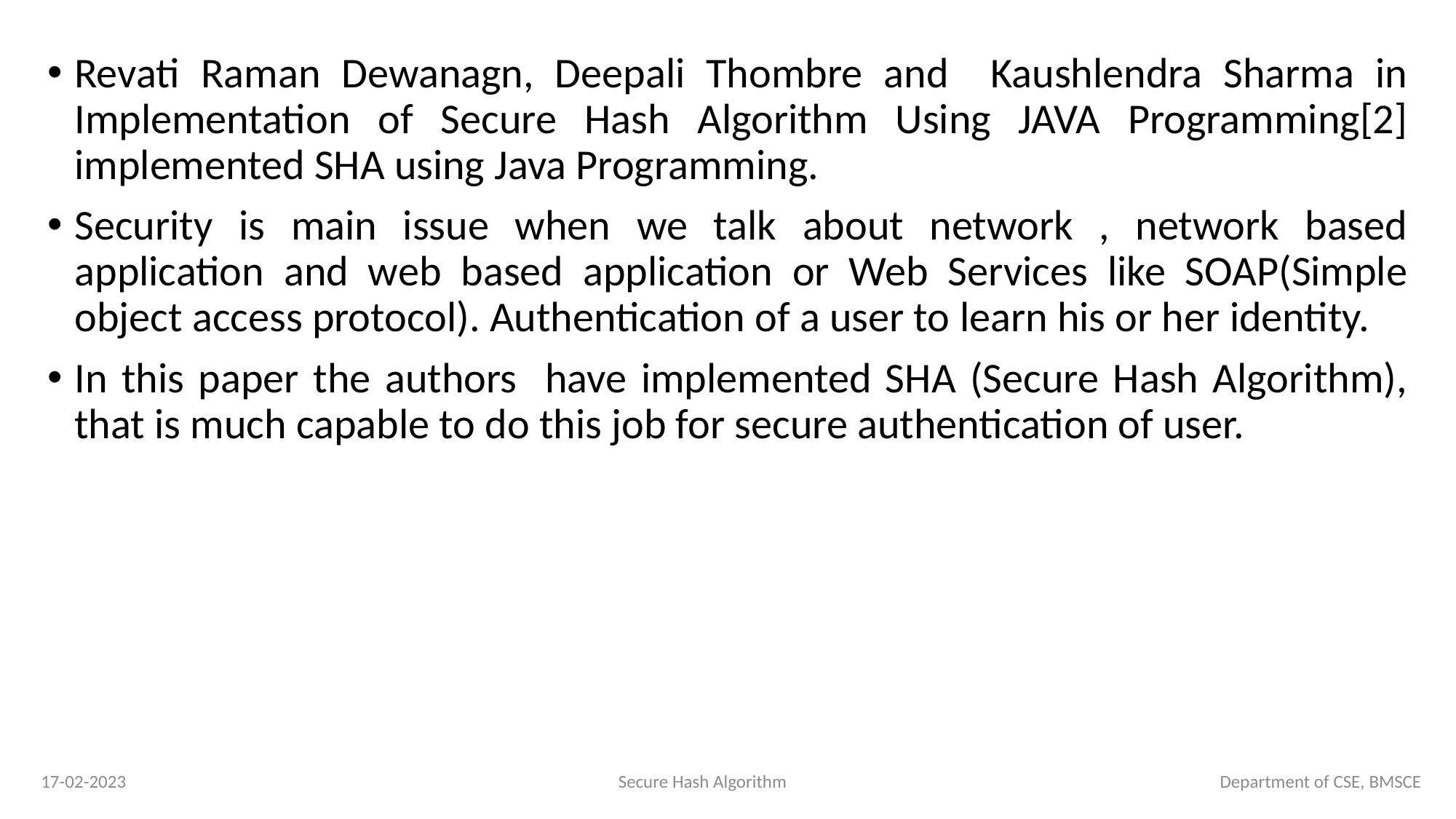

Revati Raman Dewanagn, Deepali Thombre and  Kaushlendra Sharma in Implementation of Secure Hash Algorithm Using JAVA Programming[2] implemented SHA using Java Programming.
Security is main issue when we talk about network , network based application and web based application or Web Services like SOAP(Simple object access protocol). Authentication of a user to learn his or her identity.
In this paper the authors  have implemented SHA (Secure Hash Algorithm), that is much capable to do this job for secure authentication of user.
17-02-2023			                                                            Secure Hash Algorithm		   		                     Department of CSE, BMSCE